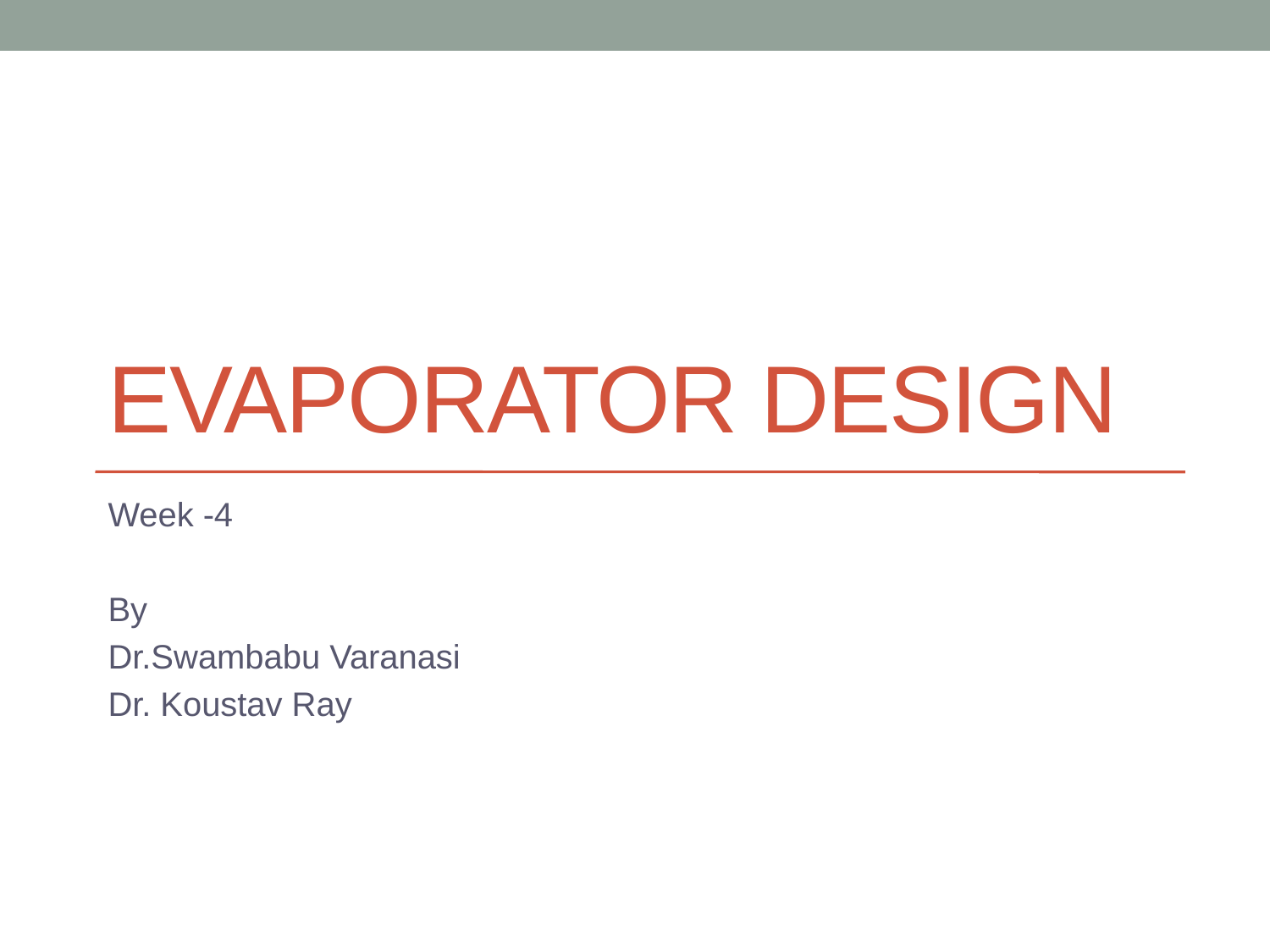

# Evaporator design
Week -4

By
Dr.Swambabu Varanasi
Dr. Koustav Ray